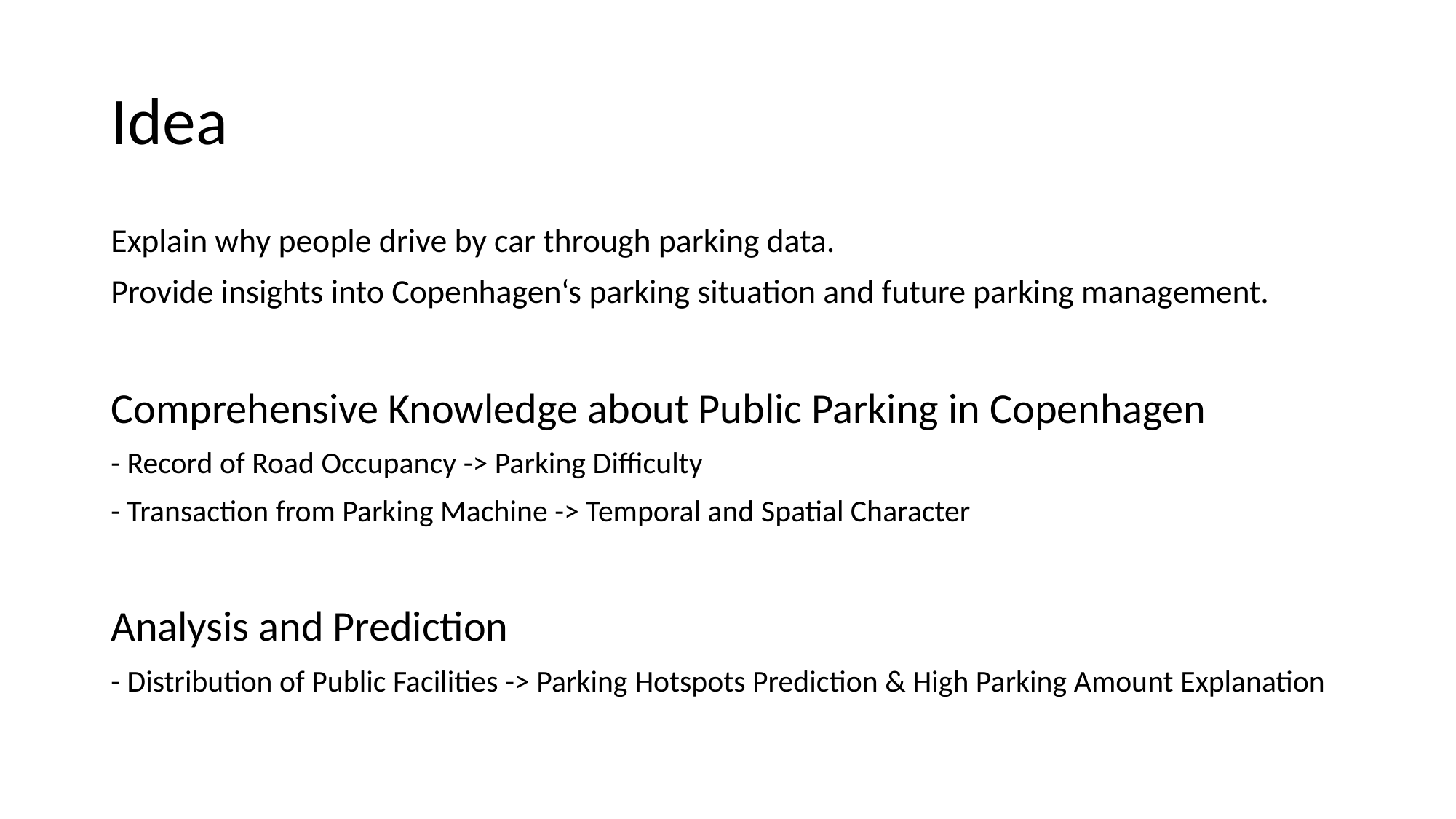

# Idea
Explain why people drive by car through parking data.
Provide insights into Copenhagen‘s parking situation and future parking management.

Comprehensive Knowledge about Public Parking in Copenhagen
- Record of Road Occupancy -> Parking Difficulty
- Transaction from Parking Machine -> Temporal and Spatial Character

Analysis and Prediction
- Distribution of Public Facilities -> Parking Hotspots Prediction & High Parking Amount Explanation